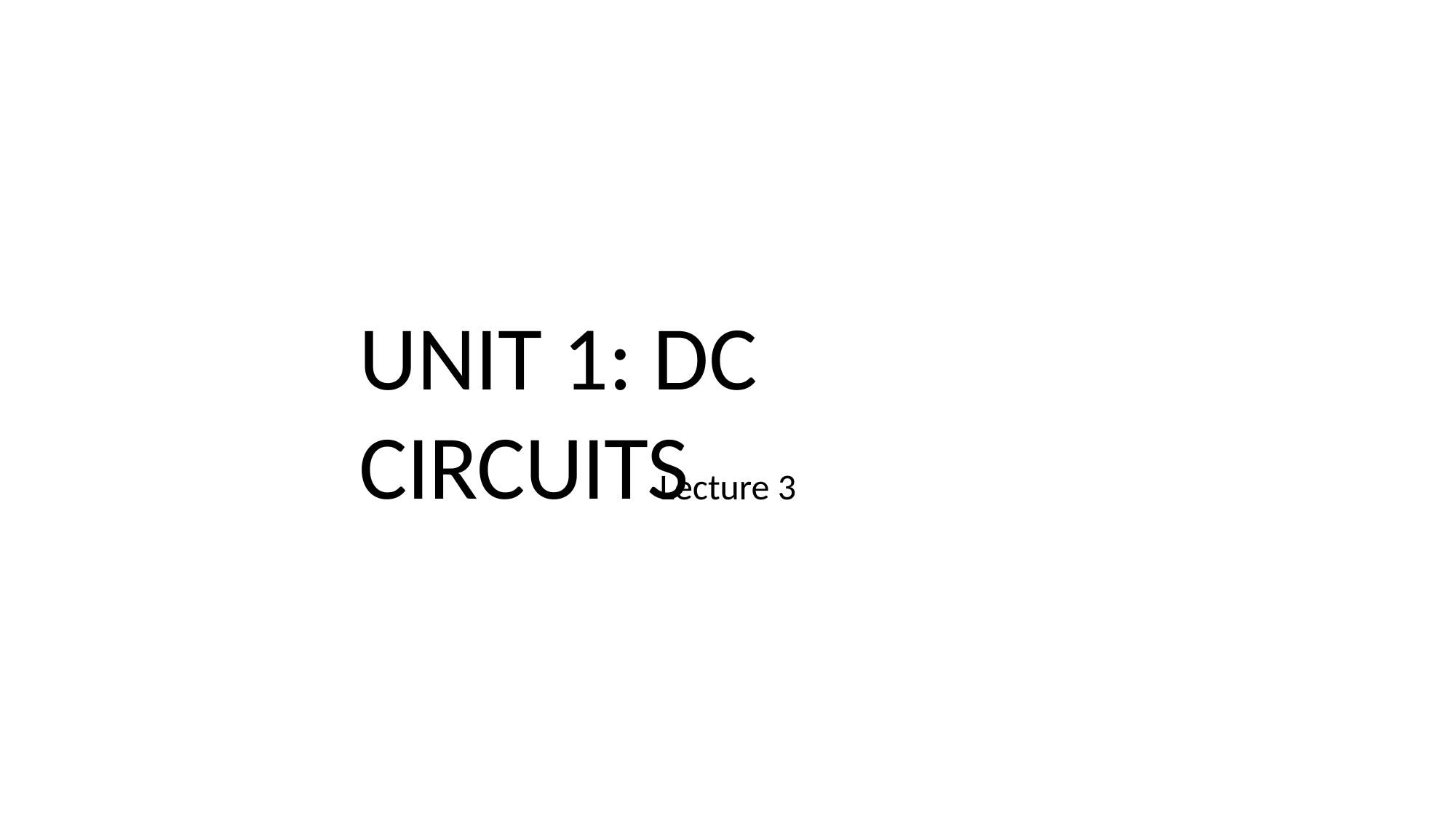

# UNIT 1: DC CIRCUITS
Lecture 3